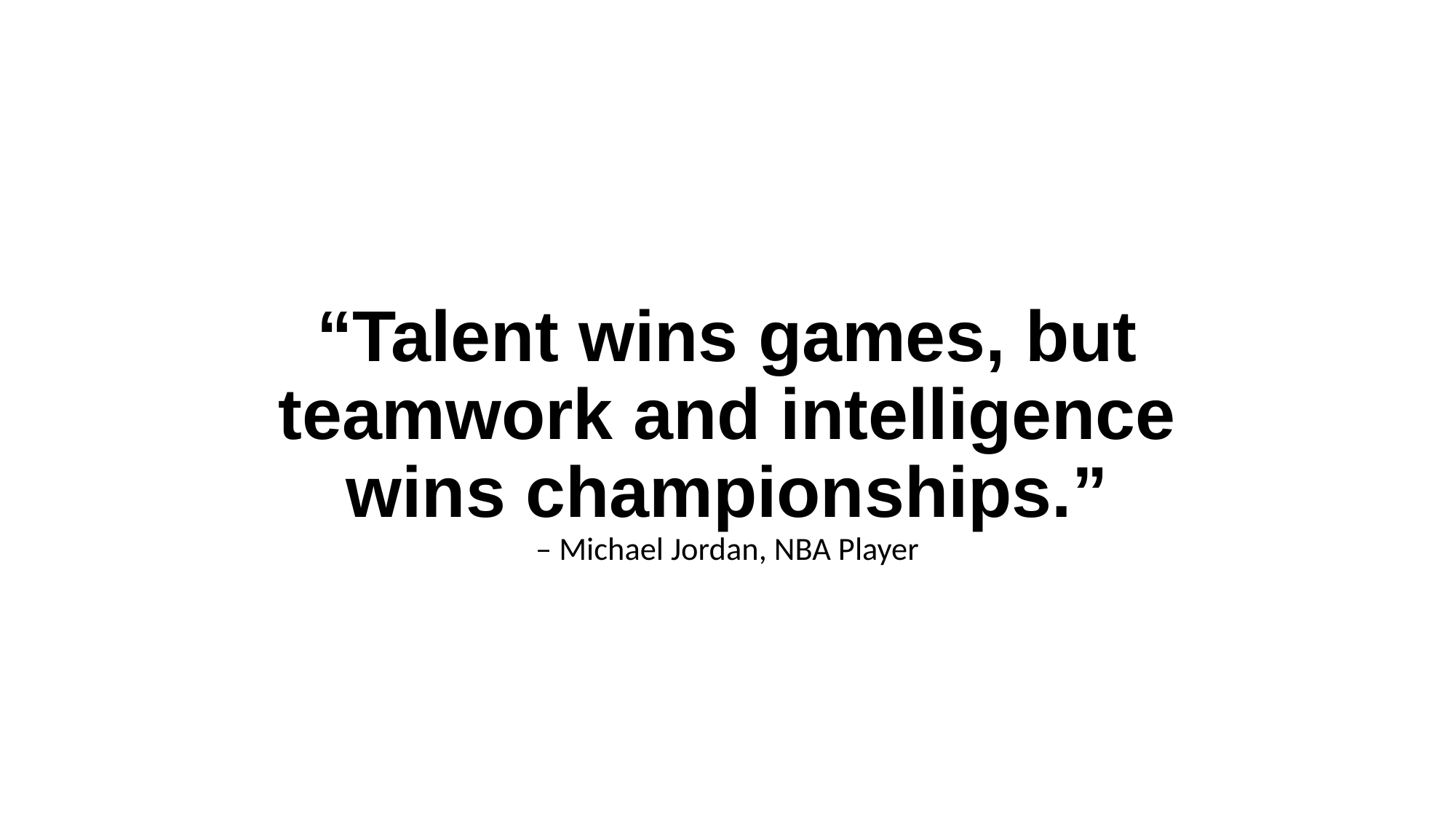

# “Talent wins games, but teamwork and intelligence wins championships.” – Michael Jordan, NBA Player